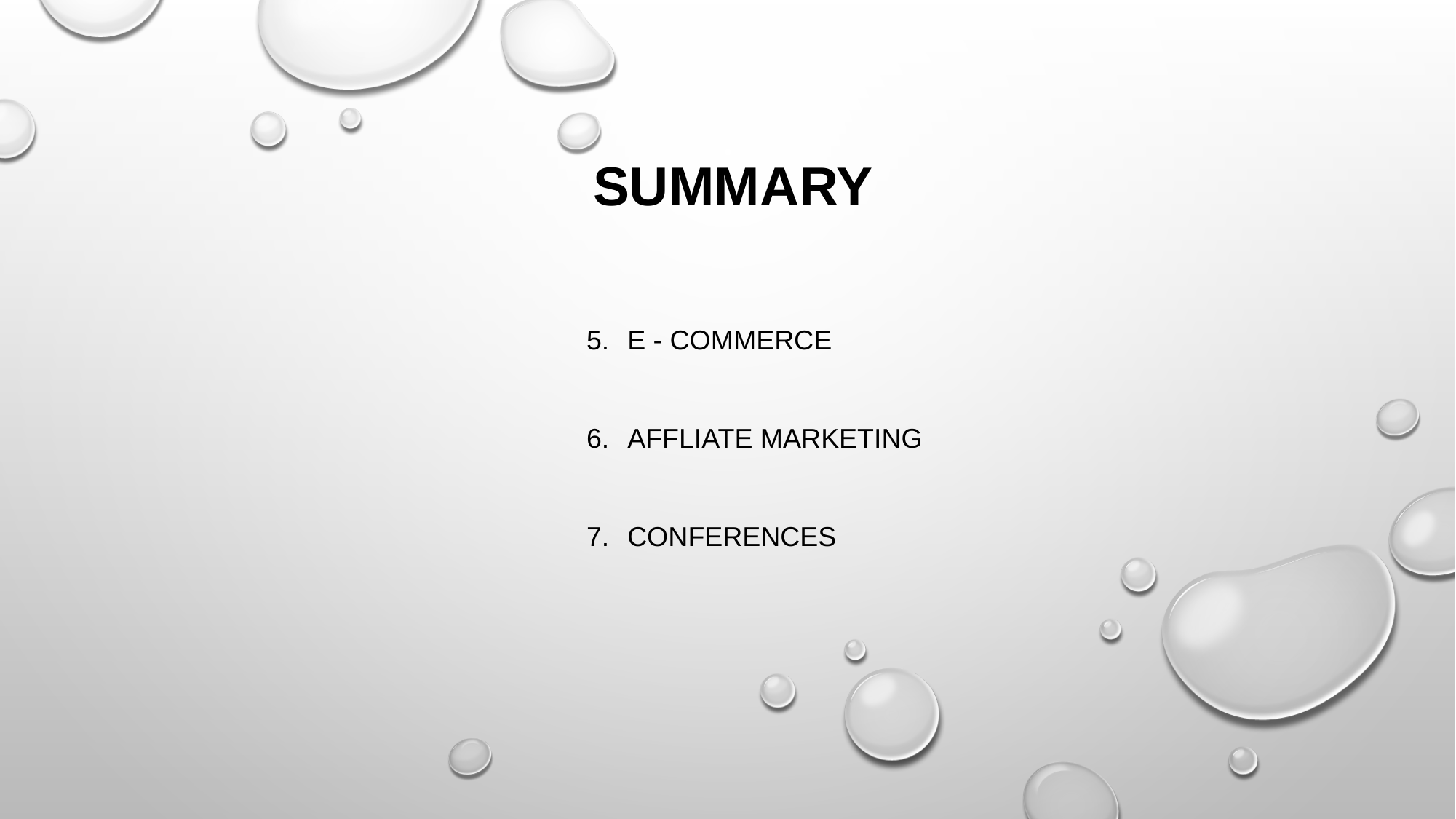

SUMMARY
E - COMMERCE
AFFLIATE MARKETING
CONFERENCES